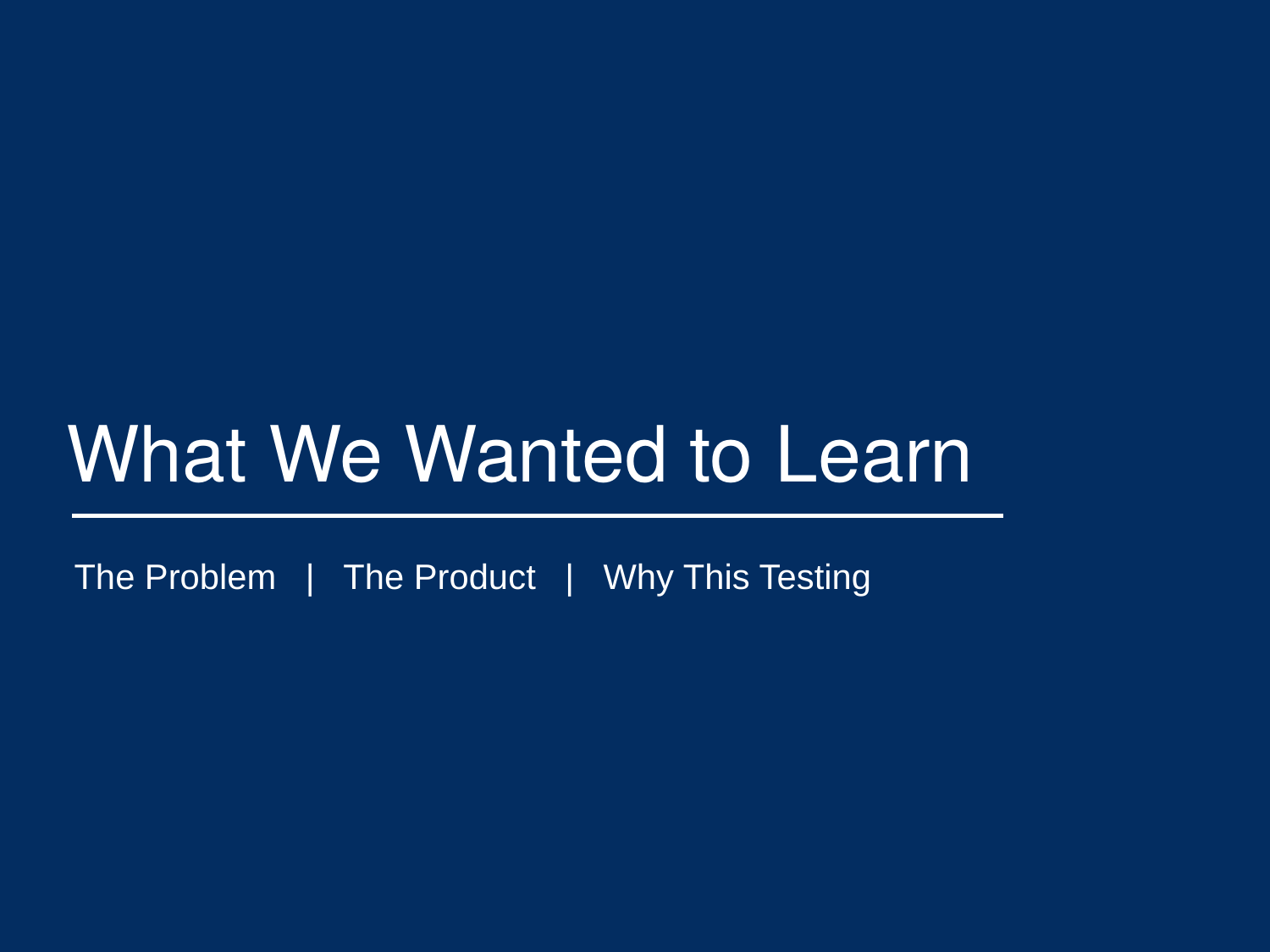

# What We Wanted to Learn

The Problem   |   The Product   |   Why This Testing